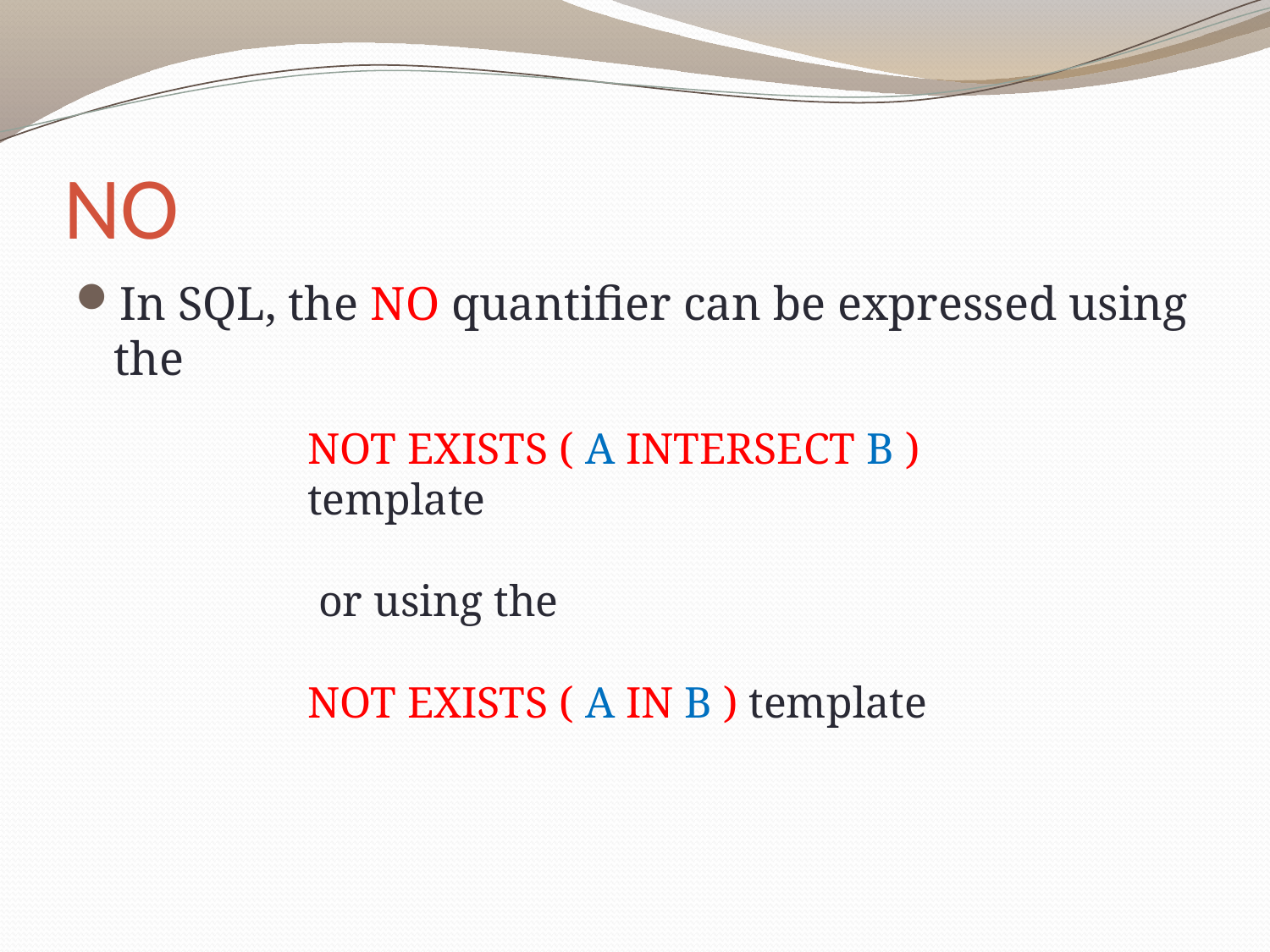

# NO
In SQL, the NO quantifier can be expressed using the
NOT EXISTS ( A INTERSECT B ) template

 or using the

NOT EXISTS ( A IN B ) template